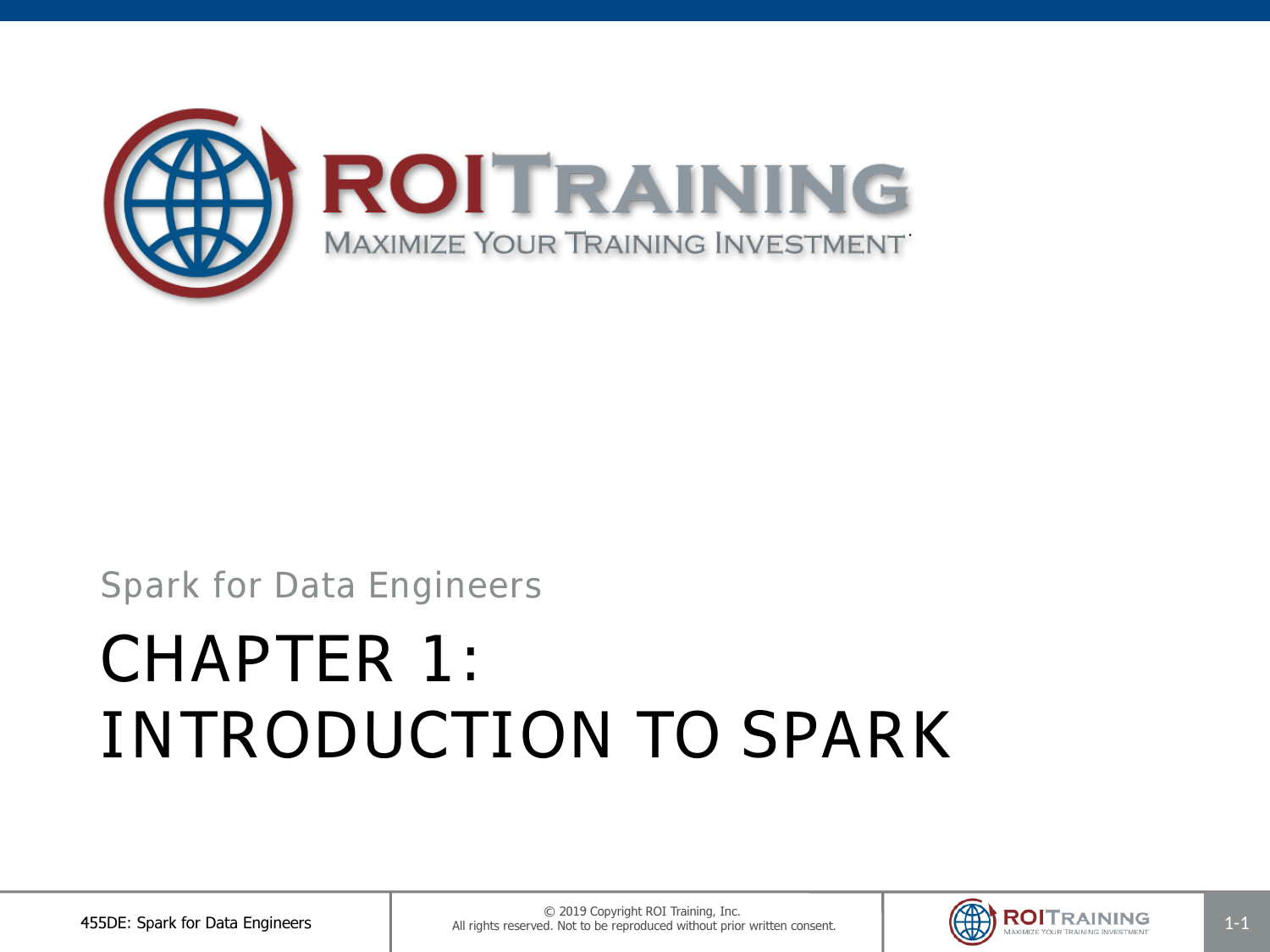

Spark for Data Engineers
# Chapter 1: Introduction to Spark